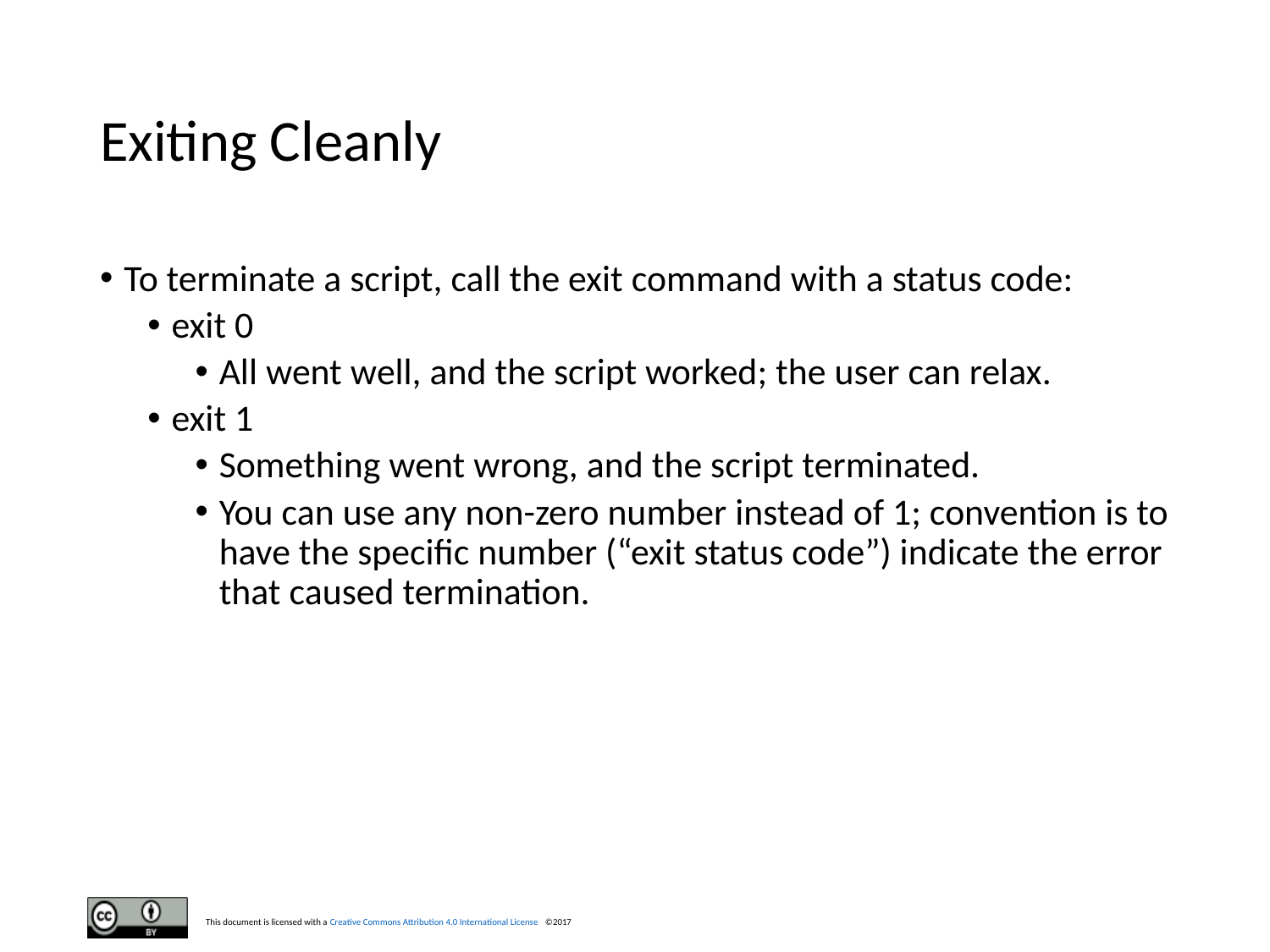

# Exiting Cleanly
To terminate a script, call the exit command with a status code:
exit 0
All went well, and the script worked; the user can relax.
exit 1
Something went wrong, and the script terminated.
You can use any non-zero number instead of 1; convention is to have the specific number (“exit status code”) indicate the error that caused termination.